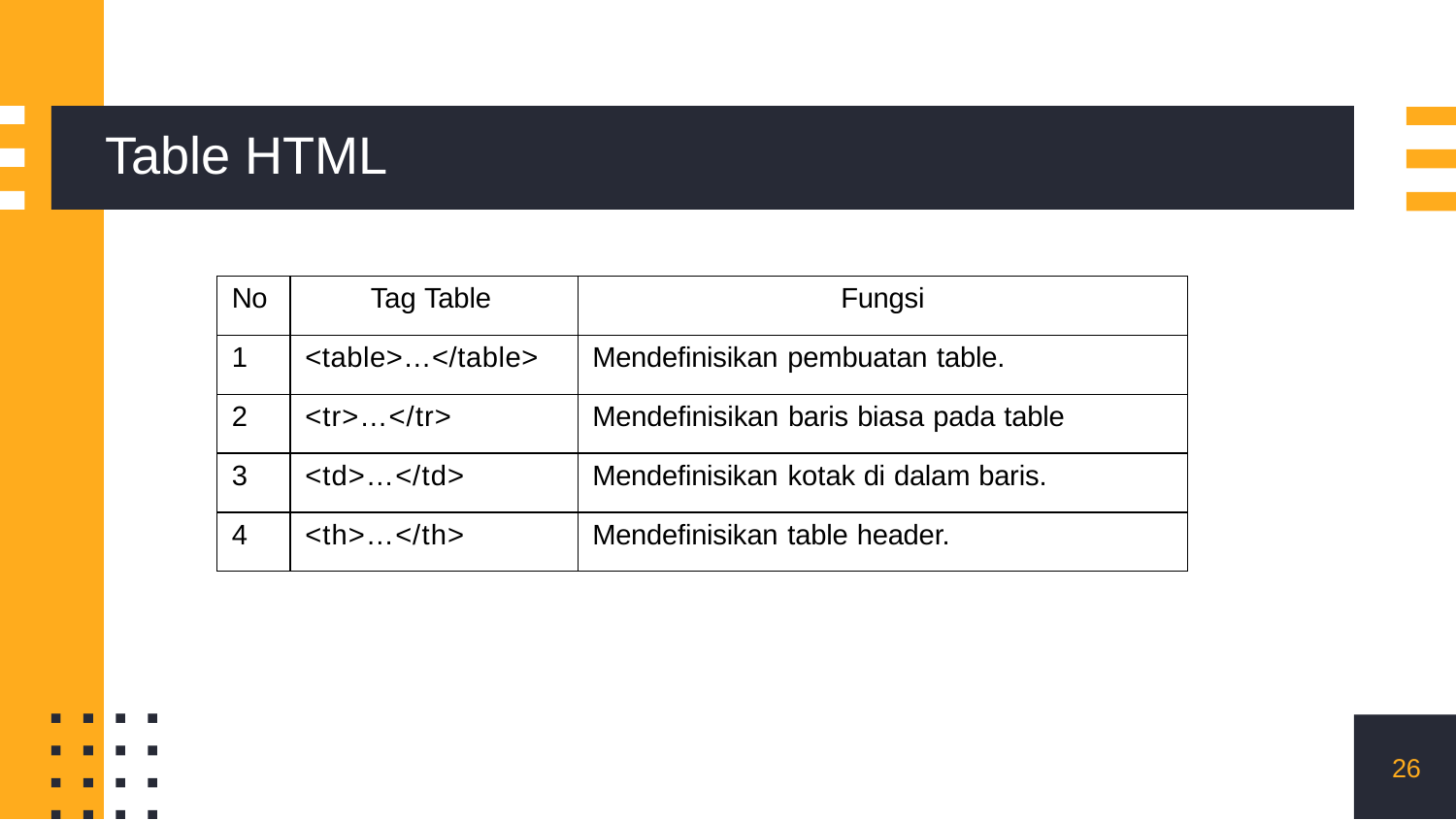

# Table HTML
| No | Tag Table | Fungsi |
| --- | --- | --- |
| 1 | <table>…</table> | Mendefinisikan pembuatan table. |
| 2 | <tr>…</tr> | Mendefinisikan baris biasa pada table |
| 3 | <td>…</td> | Mendefinisikan kotak di dalam baris. |
| 4 | <th>…</th> | Mendefinisikan table header. |
26